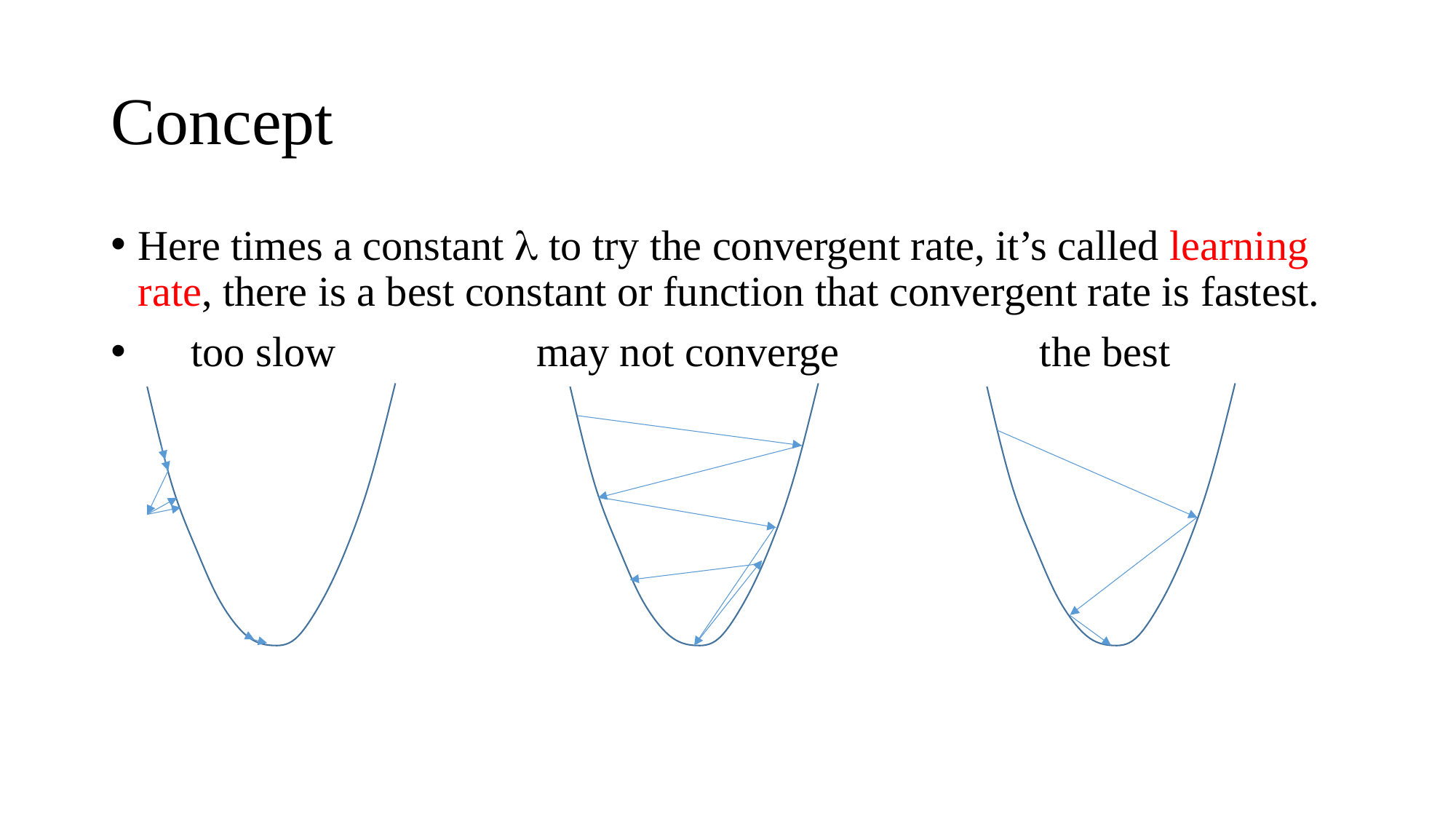

# Concept
Here times a constant λ to try the convergent rate, it’s called learning rate, there is a best constant or function that convergent rate is fastest.
     too slow                   may not converge                   the best